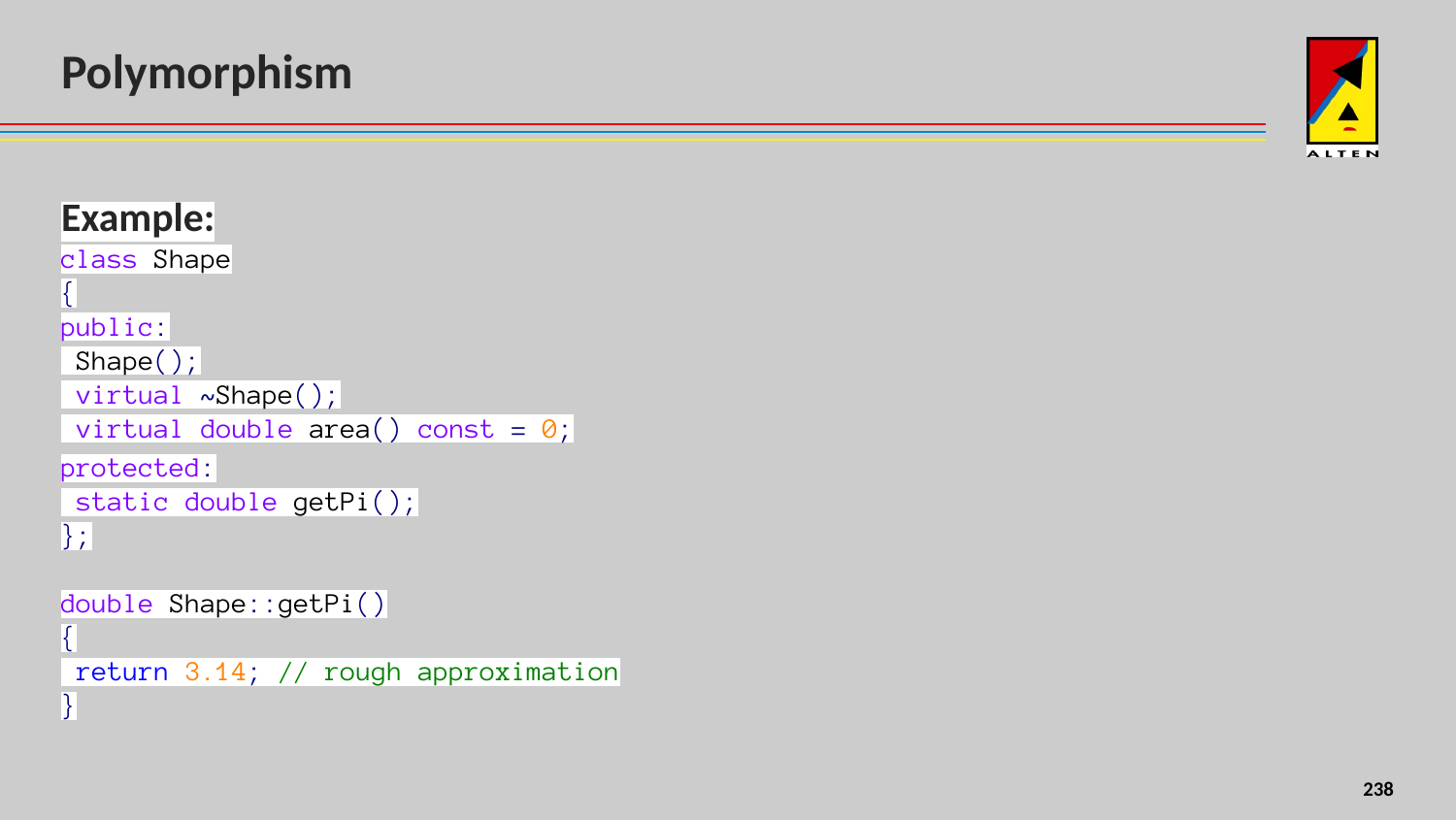

# Polymorphism
Example:
class Shape
{
public:
 Shape();
 virtual ~Shape();
 virtual double area() const = 0;
protected:
 static double getPi();
};
double Shape::getPi()
{
 return 3.14; // rough approximation
}

238